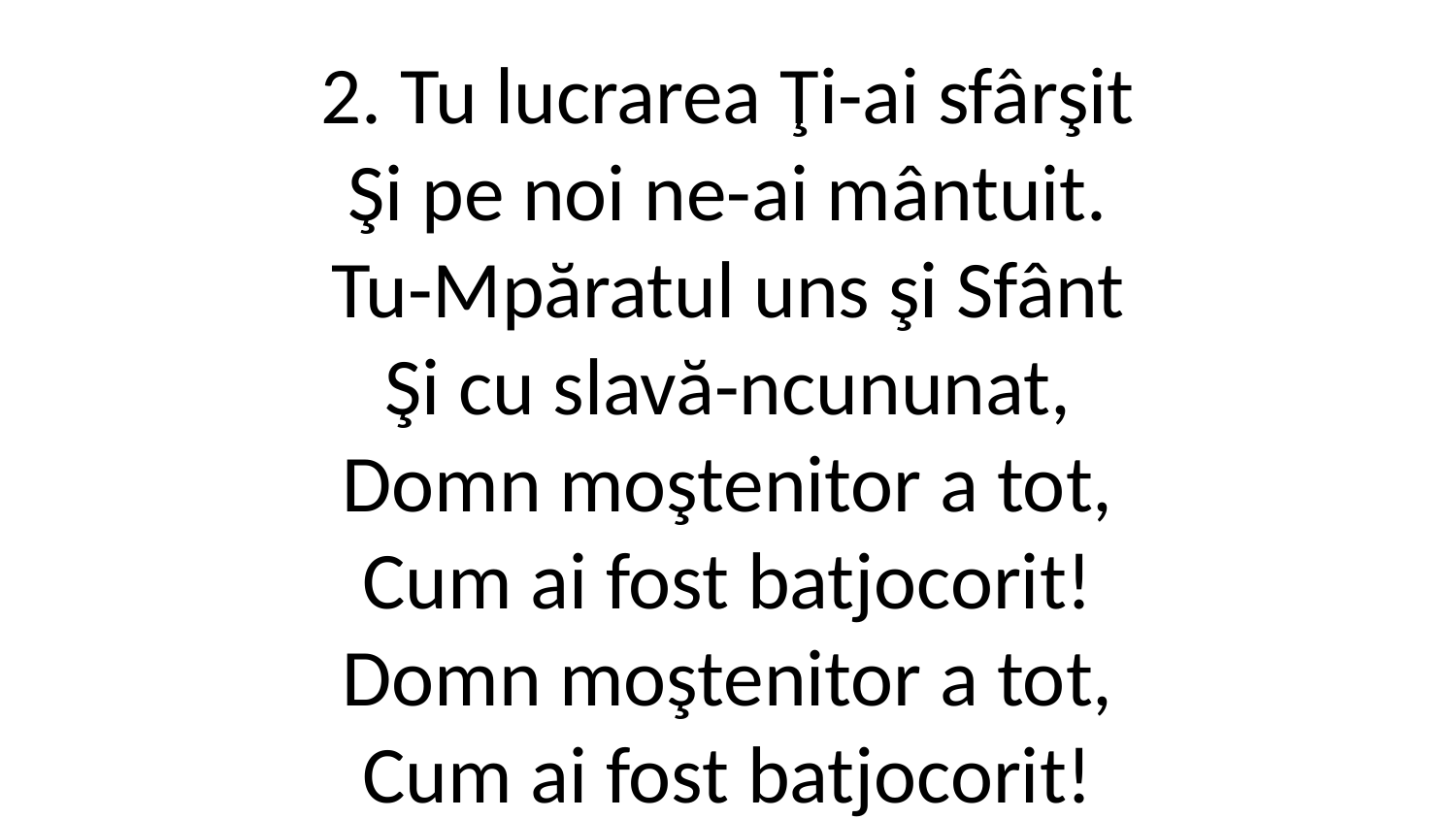

2. Tu lucrarea Ţi-ai sfârşit
Şi pe noi ne-ai mântuit.
Tu-Mpăratul uns şi Sfânt
Şi cu slavă-ncununat,
Domn moştenitor a tot,
Cum ai fost batjocorit!
Domn moştenitor a tot,
Cum ai fost batjocorit!